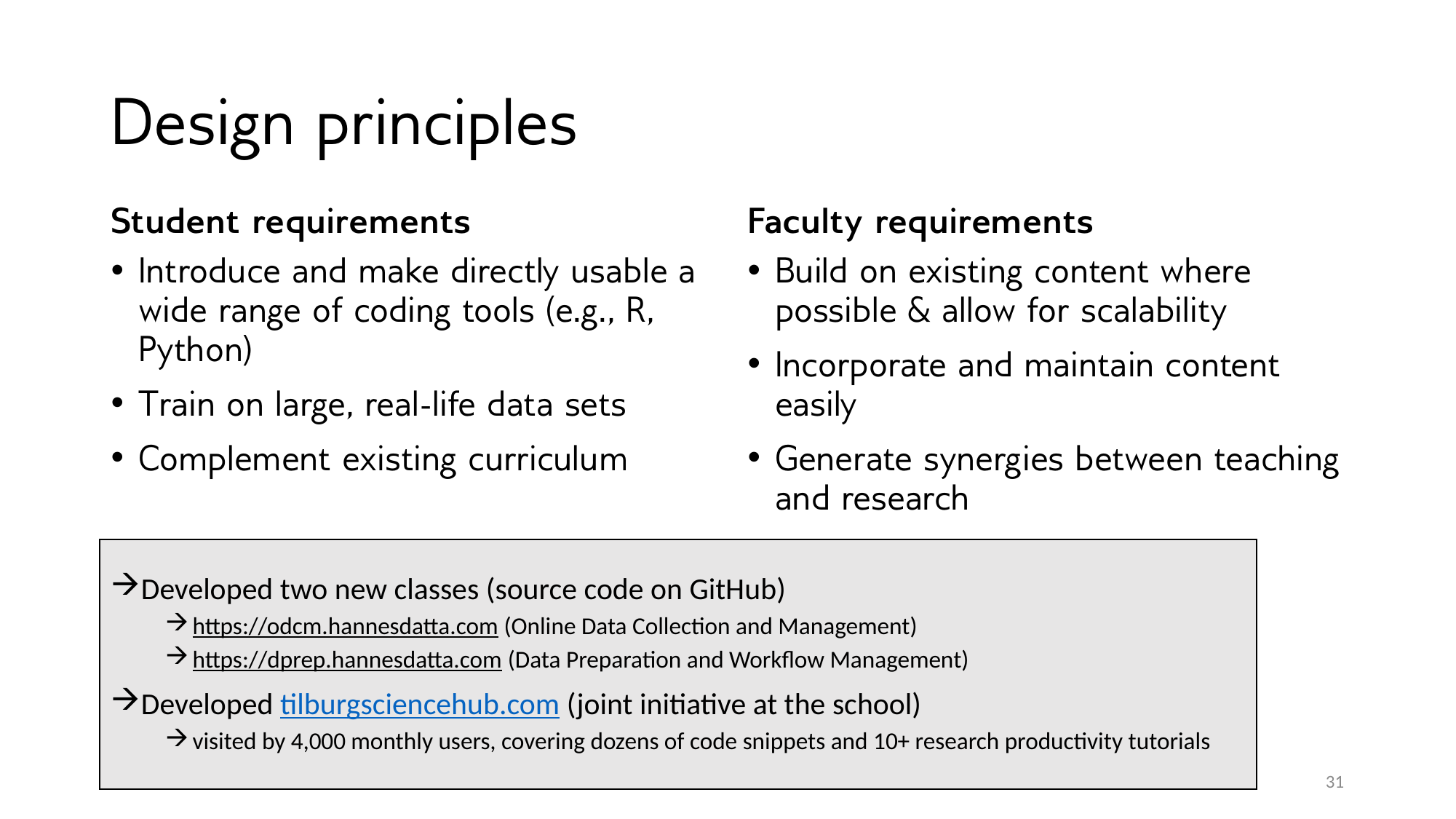

# Design principles
Student requirements
Faculty requirements
Introduce and make directly usable a wide range of coding tools (e.g., R, Python)
Train on large, real-life data sets
Complement existing curriculum
Build on existing content where possible & allow for scalability
Incorporate and maintain content easily
Generate synergies between teaching and research

Developed two new classes (source code on GitHub)
https://odcm.hannesdatta.com (Online Data Collection and Management)
https://dprep.hannesdatta.com (Data Preparation and Workflow Management)
Developed tilburgsciencehub.com (joint initiative at the school)
visited by 4,000 monthly users, covering dozens of code snippets and 10+ research productivity tutorials
31